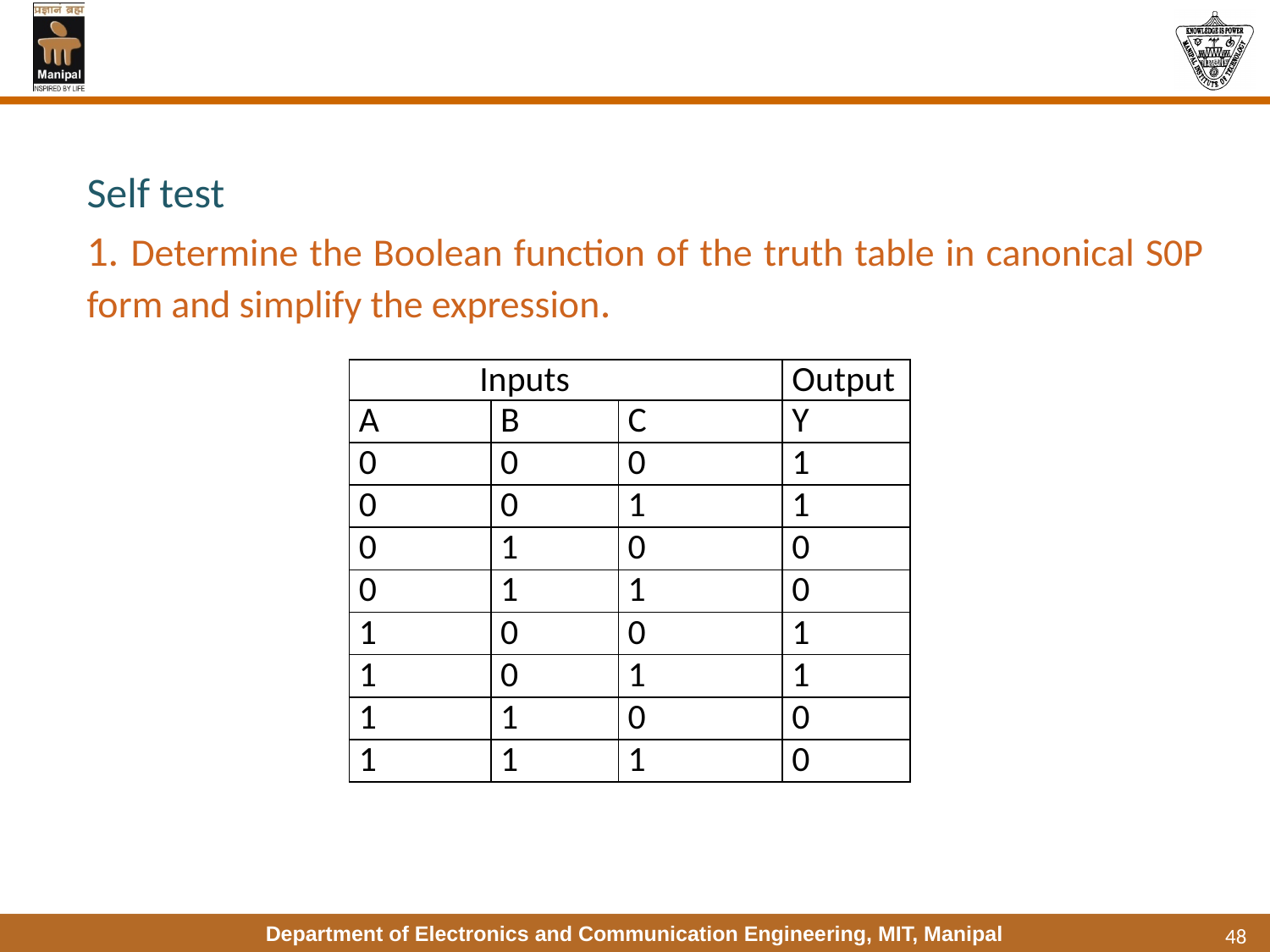

Self test
1. Determine the Boolean function of the truth table in canonical S0P form and simplify the expression.

| Inputs |  |  | Output |
| --- | --- | --- | --- |
| A | B | C | Y |
| 0 | 0 | 0 | 1 |
| 0 | 0 | 1 | 1 |
| 0 | 1 | 0 | 0 |
| 0 | 1 | 1 | 0 |
| 1 | 0 | 0 | 1 |
| 1 | 0 | 1 | 1 |
| 1 | 1 | 0 | 0 |
| 1 | 1 | 1 | 0 |
48